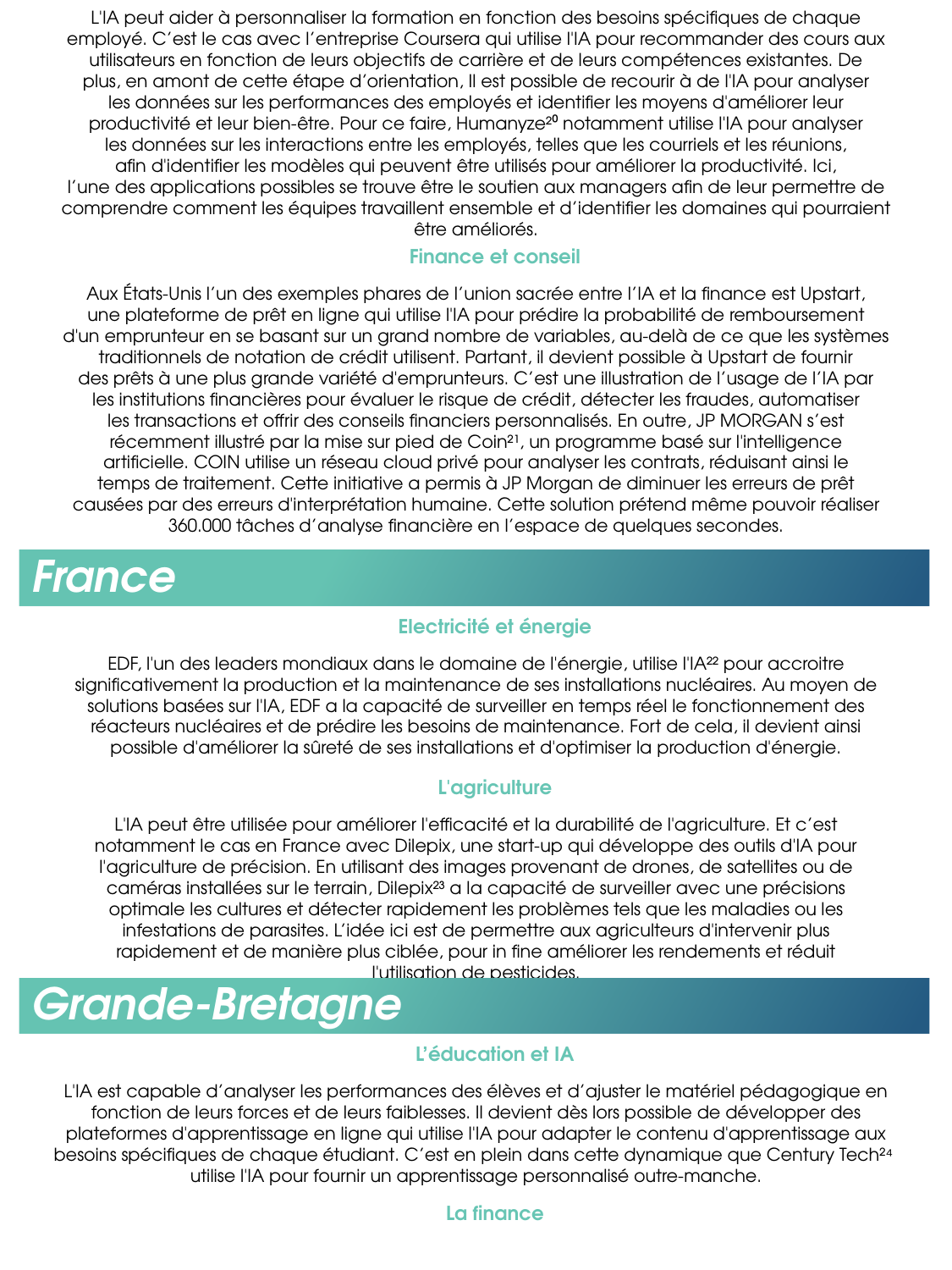

L'IA peut aider à personnaliser la formation en fonction des besoins spécifiques de chaque
employé. C’est le cas avec l’entreprise Coursera qui utilise l'IA pour recommander des cours aux
utilisateurs en fonction de leurs objectifs de carrière et de leurs compétences existantes. De
plus, en amont de cette étape d’orientation, Il est possible de recourir à de l'IA pour analyser
les données sur les performances des employés et identifier les moyens d'améliorer leur
productivité et leur bien-être. Pour ce faire, Humanyze²⁰ notamment utilise l'IA pour analyser
les données sur les interactions entre les employés, telles que les courriels et les réunions,
afin d'identifier les modèles qui peuvent être utilisés pour améliorer la productivité. Ici,
l’une des applications possibles se trouve être le soutien aux managers afin de leur permettre de
comprendre comment les équipes travaillent ensemble et d’identifier les domaines qui pourraient
être améliorés.
Finance et conseil
Aux États-Unis l’un des exemples phares de l’union sacrée entre l’IA et la finance est Upstart,
une plateforme de prêt en ligne qui utilise l'IA pour prédire la probabilité de remboursement
d'un emprunteur en se basant sur un grand nombre de variables, au-delà de ce que les systèmes
traditionnels de notation de crédit utilisent. Partant, il devient possible à Upstart de fournir
des prêts à une plus grande variété d'emprunteurs. C’est une illustration de l’usage de l’IA par
les institutions financières pour évaluer le risque de crédit, détecter les fraudes, automatiser
les transactions et offrir des conseils financiers personnalisés. En outre, JP MORGAN s’est
récemment illustré par la mise sur pied de Coin²¹, un programme basé sur l'intelligence
artificielle. COIN utilise un réseau cloud privé pour analyser les contrats, réduisant ainsi le
temps de traitement. Cette initiative a permis à JP Morgan de diminuer les erreurs de prêt
causées par des erreurs d'interprétation humaine. Cette solution prétend même pouvoir réaliser
360.000 tâches d’analyse financière en l’espace de quelques secondes.
# France
Electricité et énergie
EDF, l'un des leaders mondiaux dans le domaine de l'énergie, utilise l'IA²² pour accroitre
significativement la production et la maintenance de ses installations nucléaires. Au moyen de
solutions basées sur l'IA, EDF a la capacité de surveiller en temps réel le fonctionnement des
réacteurs nucléaires et de prédire les besoins de maintenance. Fort de cela, il devient ainsi
possible d'améliorer la sûreté de ses installations et d'optimiser la production d'énergie.
L'agriculture
L'IA peut être utilisée pour améliorer l'efficacité et la durabilité de l'agriculture. Et c’est
notamment le cas en France avec Dilepix, une start-up qui développe des outils d'IA pour
l'agriculture de précision. En utilisant des images provenant de drones, de satellites ou de
caméras installées sur le terrain, Dilepix²³ a la capacité de surveiller avec une précisions
optimale les cultures et détecter rapidement les problèmes tels que les maladies ou les
infestations de parasites. L’idée ici est de permettre aux agriculteurs d'intervenir plus
rapidement et de manière plus ciblée, pour in fine améliorer les rendements et réduit
l'utilisation de pesticides.
Grande-Bretagne
L’éducation et IA
L'IA est capable d’analyser les performances des élèves et d’ajuster le matériel pédagogique en
fonction de leurs forces et de leurs faiblesses. Il devient dès lors possible de développer des
plateformes d'apprentissage en ligne qui utilise l'IA pour adapter le contenu d'apprentissage aux
besoins spécifiques de chaque étudiant. C’est en plein dans cette dynamique que Century Tech²⁴
utilise l'IA pour fournir un apprentissage personnalisé outre-manche.
La finance